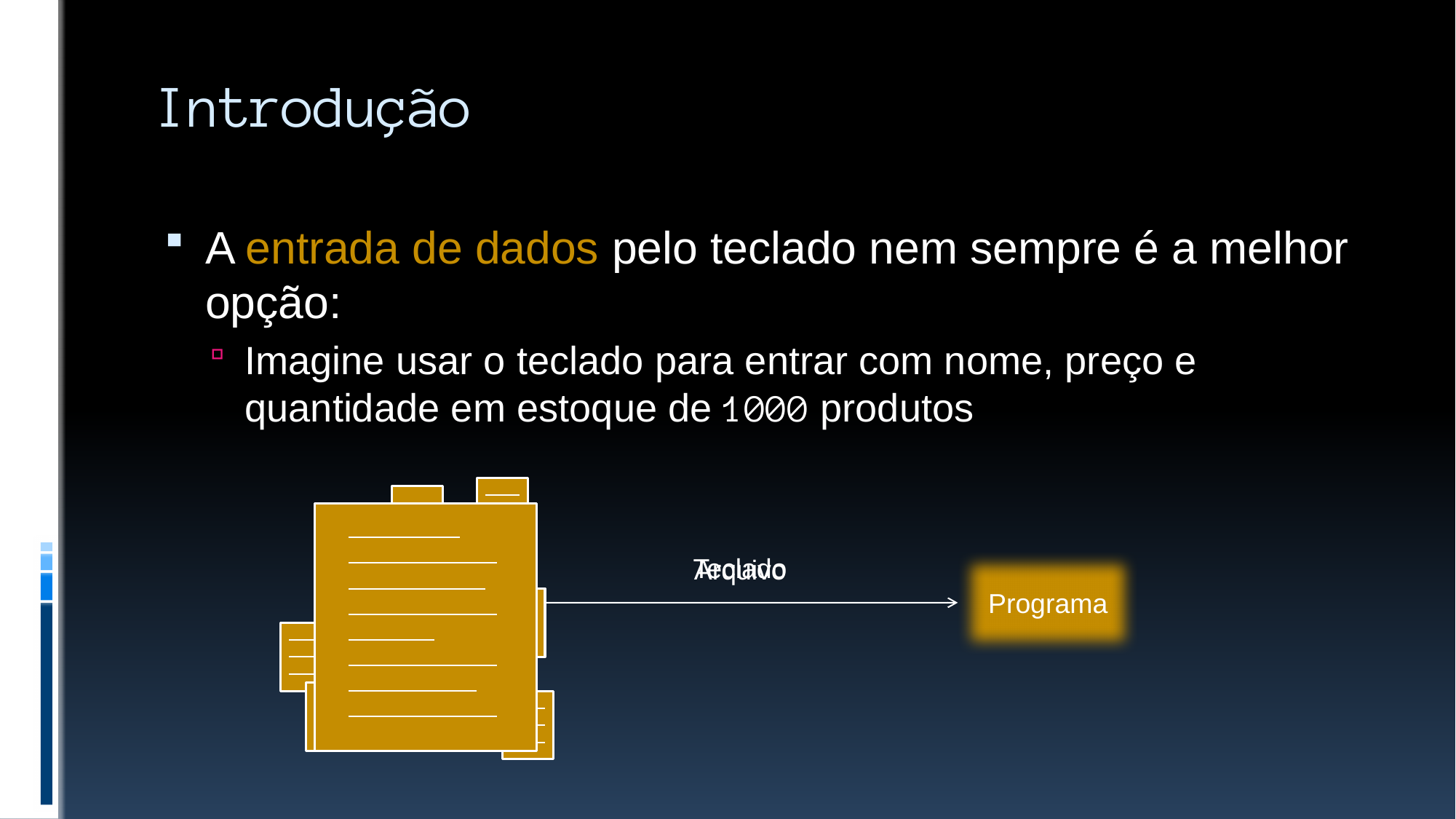

# Introdução
A entrada de dados pelo teclado nem sempre é a melhor opção:
Imagine usar o teclado para entrar com nome, preço e
quantidade em estoque de 1000 produtos

Teclado
Arquivo
Programa